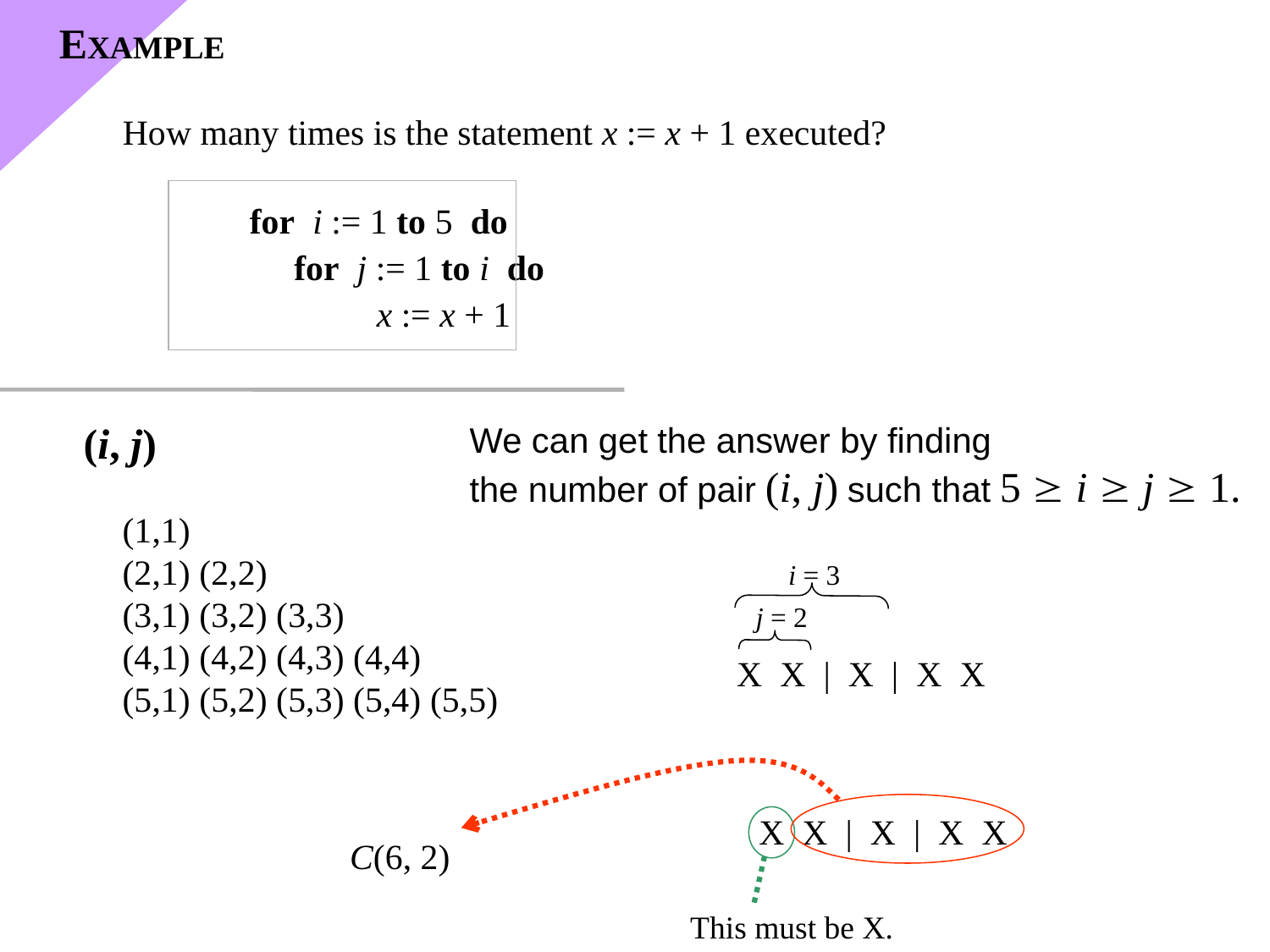

EXAMPLE

How many times is the statement x := x + 1 executed?

	for  i := 1 to 5  do
	     for  j := 1 to i  do
		x := x + 1

(i, j)
We can get the answer by finding
the number of pair (i, j) such that 5 ≥ i ≥ j ≥ 1.
(1,1)
(2,1) (2,2)
(3,1) (3,2) (3,3)
(4,1) (4,2) (4,3) (4,4)
(5,1) (5,2) (5,3) (5,4) (5,5)

i = 3
j = 2

X  X  |  X  |  X  X

X  X  |  X  |  X  X

C(6, 2)

This must be X.